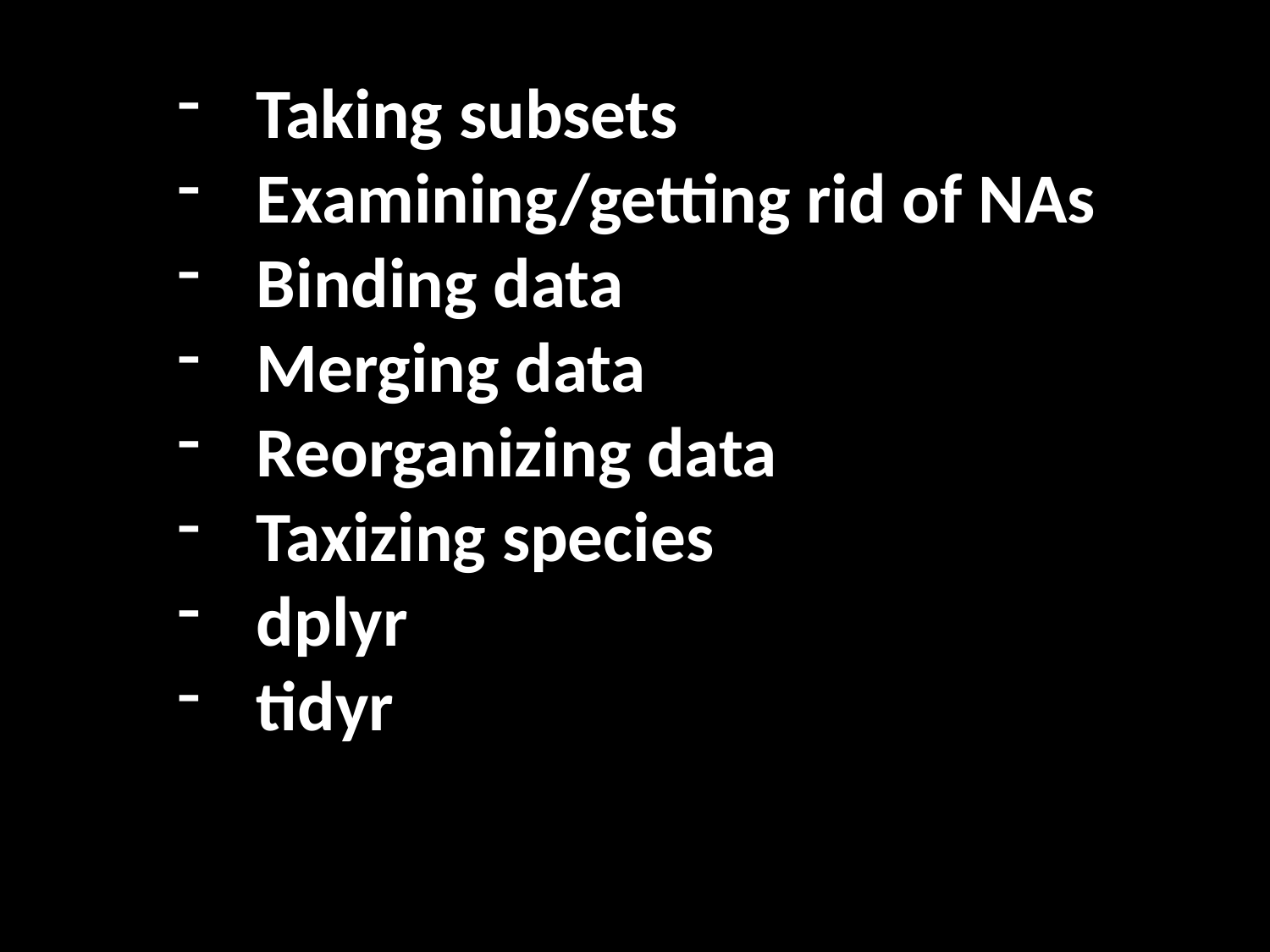

Taking subsets
Examining/getting rid of NAs
Binding data
Merging data
Reorganizing data
Taxizing species
dplyr
tidyr